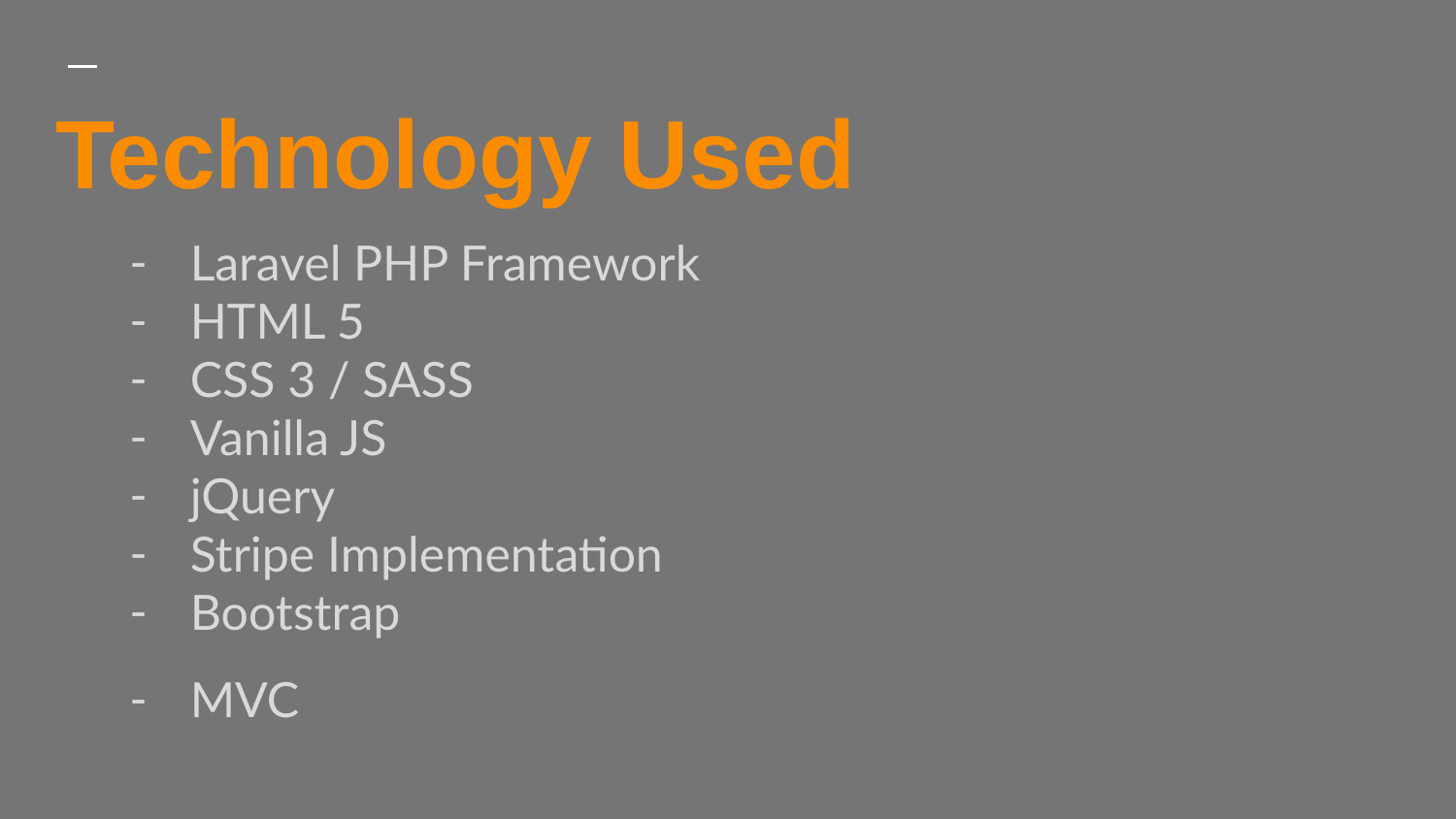

Technology Used

# Laravel PHP Framework
HTML 5
CSS 3 / SASS
Vanilla JS
jQuery
Stripe Implementation
Bootstrap
MVC